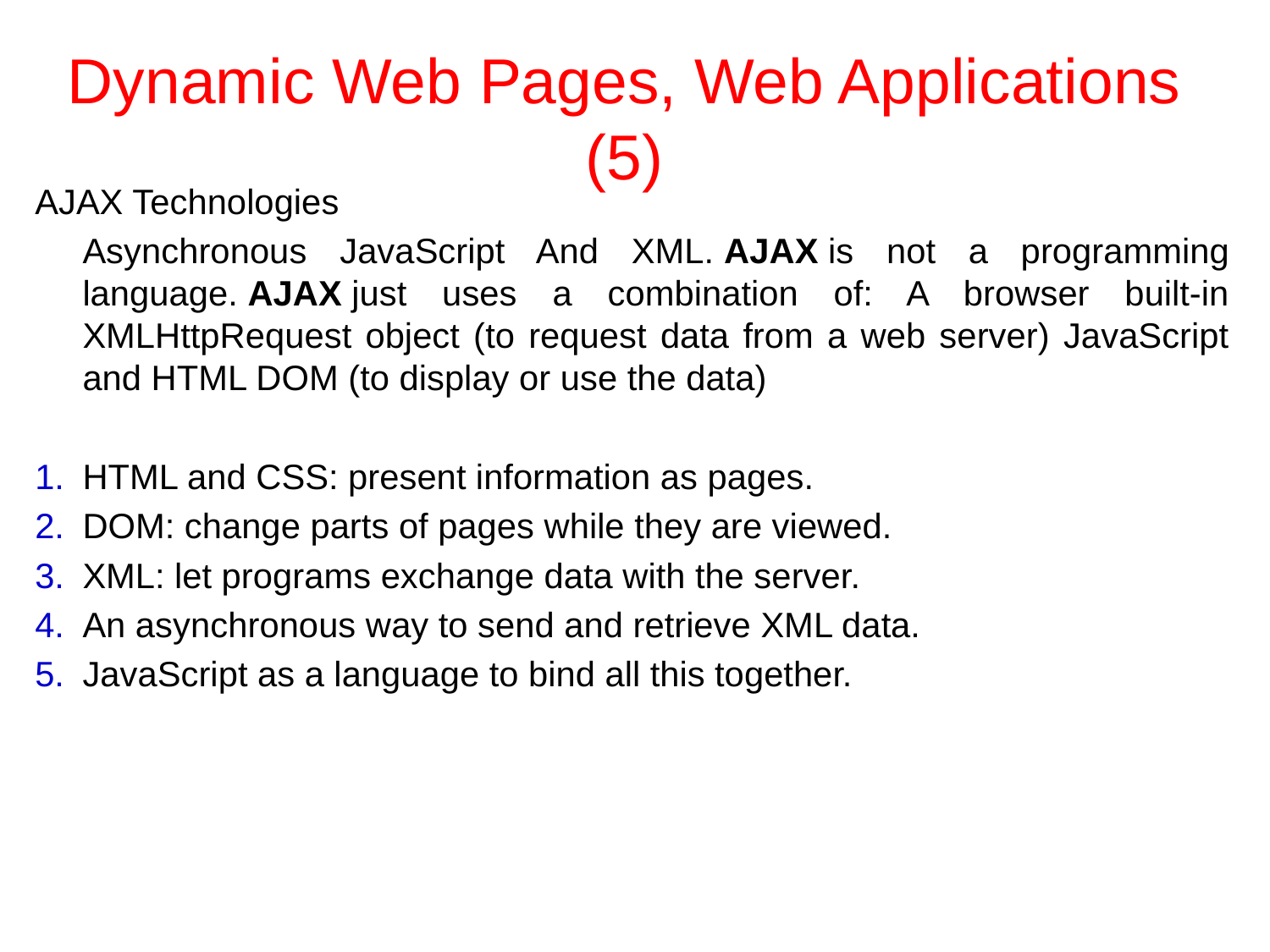

# Dynamic Web Pages, Web Applications (5)
AJAX Technologies
	Asynchronous JavaScript And XML. AJAX is not a programming language. AJAX just uses a combination of: A browser built-in XMLHttpRequest object (to request data from a web server) JavaScript and HTML DOM (to display or use the data)

HTML and CSS: present information as pages.
DOM: change parts of pages while they are viewed.
XML: let programs exchange data with the server.
An asynchronous way to send and retrieve XML data.
JavaScript as a language to bind all this together.